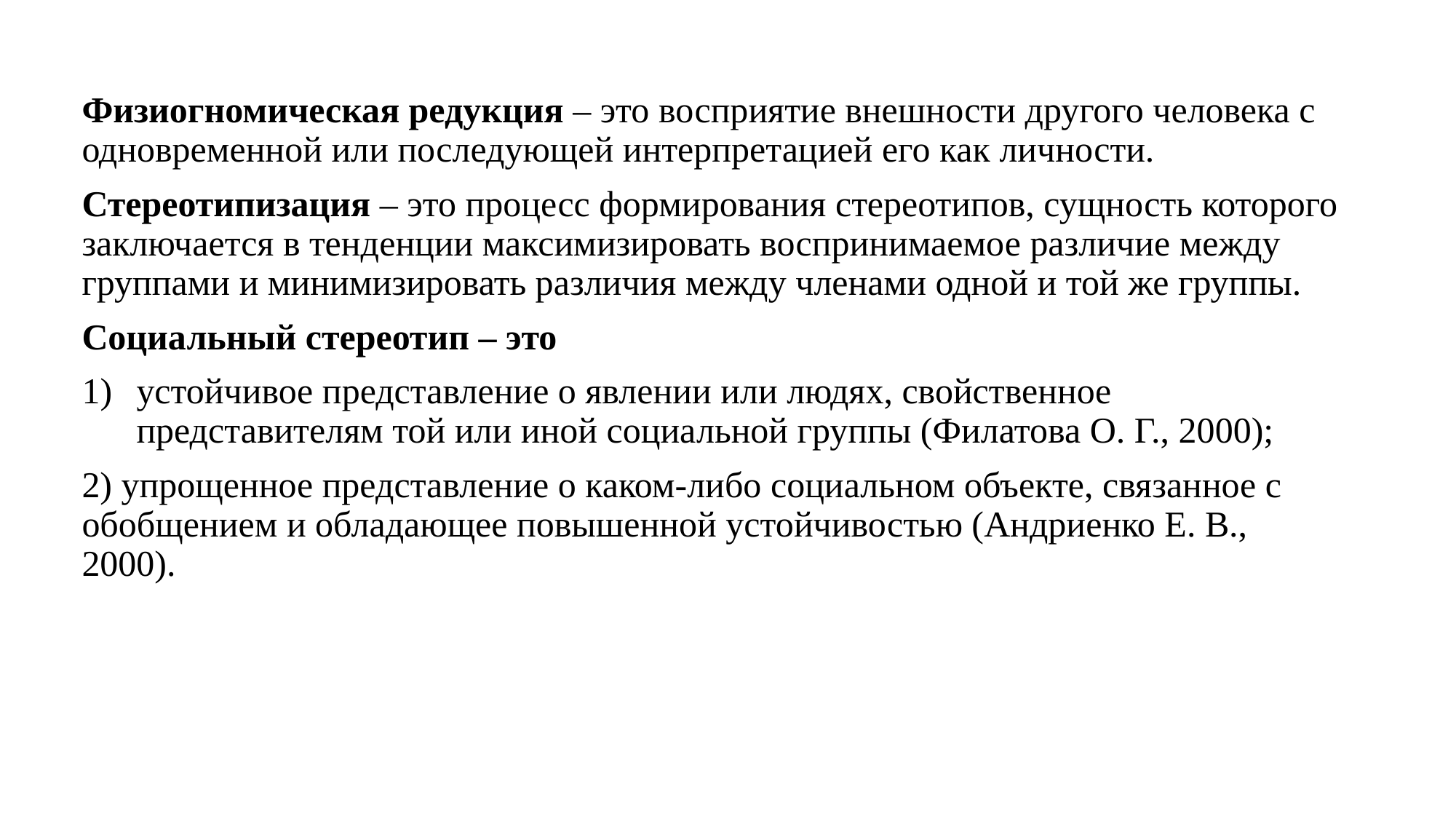

Физиогномическая редукция – это восприятие внешности другого человека с одновременной или последующей интерпретацией его как личности.
Стереотипизация – это процесс формирования стереотипов, сущность которого заключается в тенденции максимизировать воспринимаемое различие между группами и минимизировать различия между членами одной и той же группы.
Социальный стереотип – это
устойчивое представление о явлении или людях, свойственное представителям той или иной социальной группы (Филатова О. Г., 2000);
2) упрощенное представление о каком-либо социальном объекте, связанное с обобщением и обладающее повышенной устойчивостью (Андриенко Е. В., 2000).